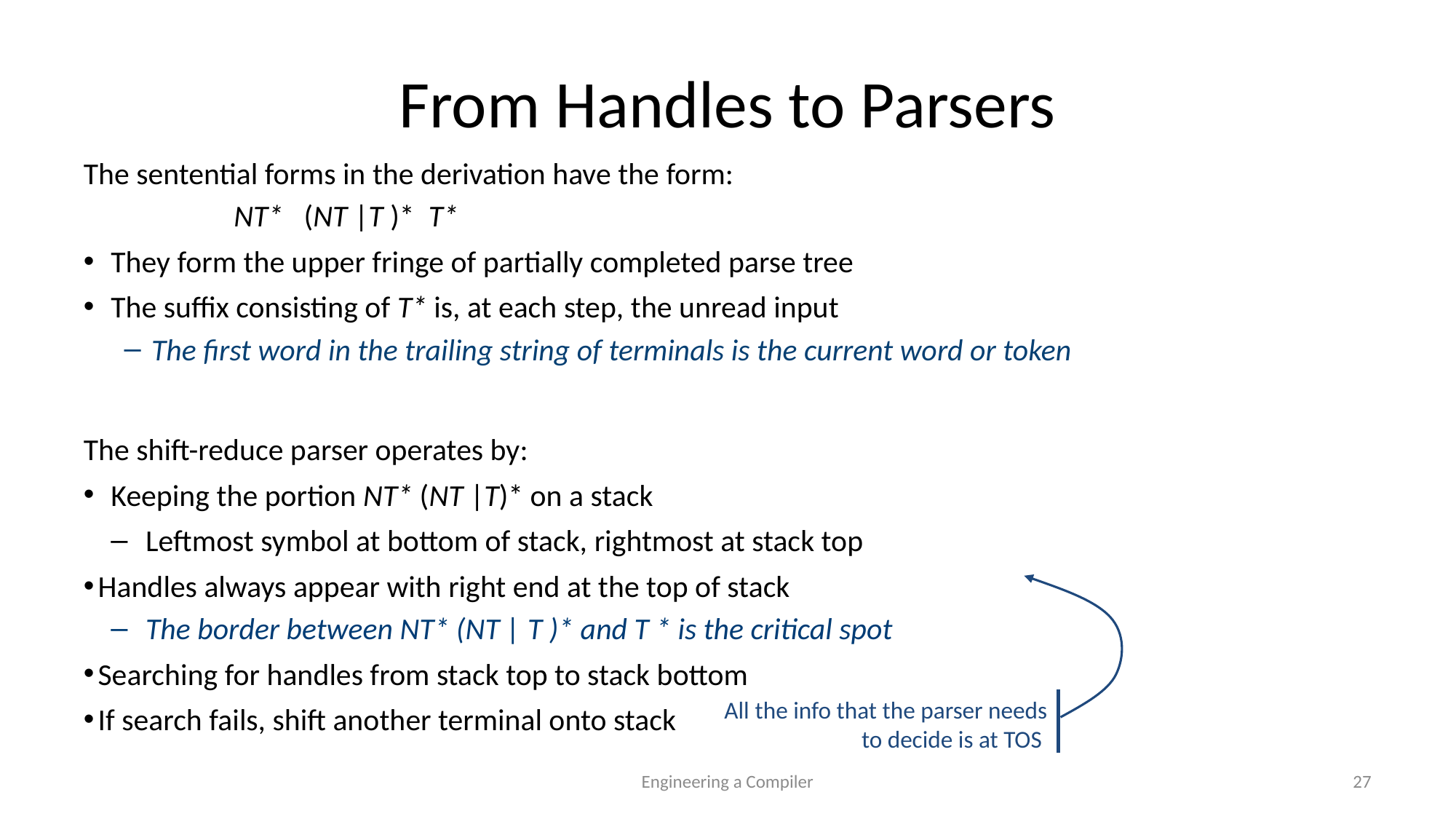

# From Handles to Parsers
The sentential forms in the derivation have the form:
		NT*   (NT |T )*  T*
They form the upper fringe of partially completed parse tree
The suffix consisting of T* is, at each step, the unread input
The first word in the trailing string of terminals is the current word or token
The shift-reduce parser operates by:
Keeping the portion NT* (NT |T)* on a stack
Leftmost symbol at bottom of stack, rightmost at stack top
Handles always appear with right end at the top of stack
The border between NT* (NT | T )* and T * is the critical spot
Searching for handles from stack top to stack bottom
If search fails, shift another terminal onto stack

All the info that the parser needs to decide is at TOS
Engineering a Compiler
27